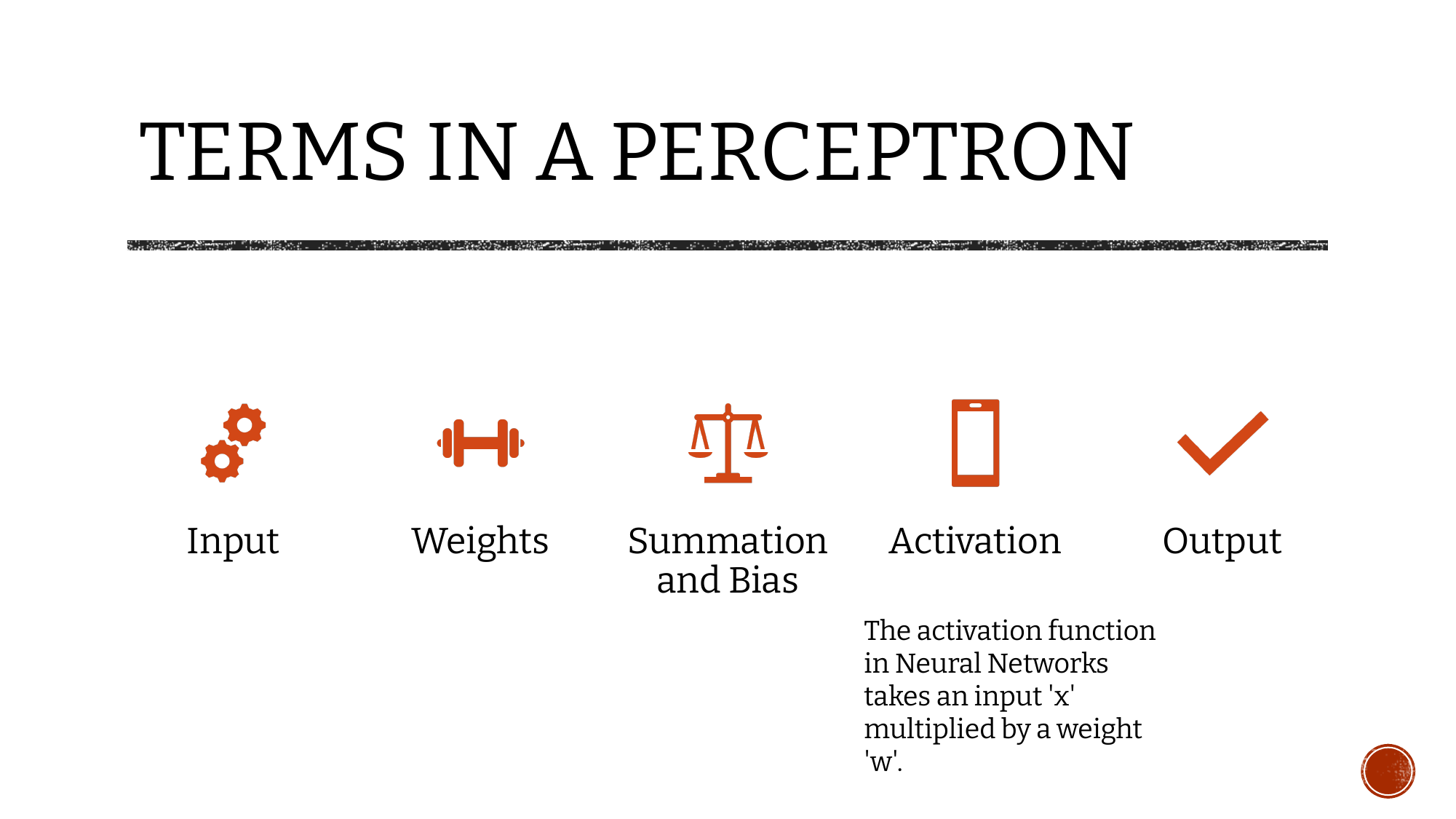

# Terms in a perceptron

Input
Weights
Summation and Bias
Activation
Output
The activation function in Neural Networks takes an input 'x' multiplied by a weight 'w'. ​